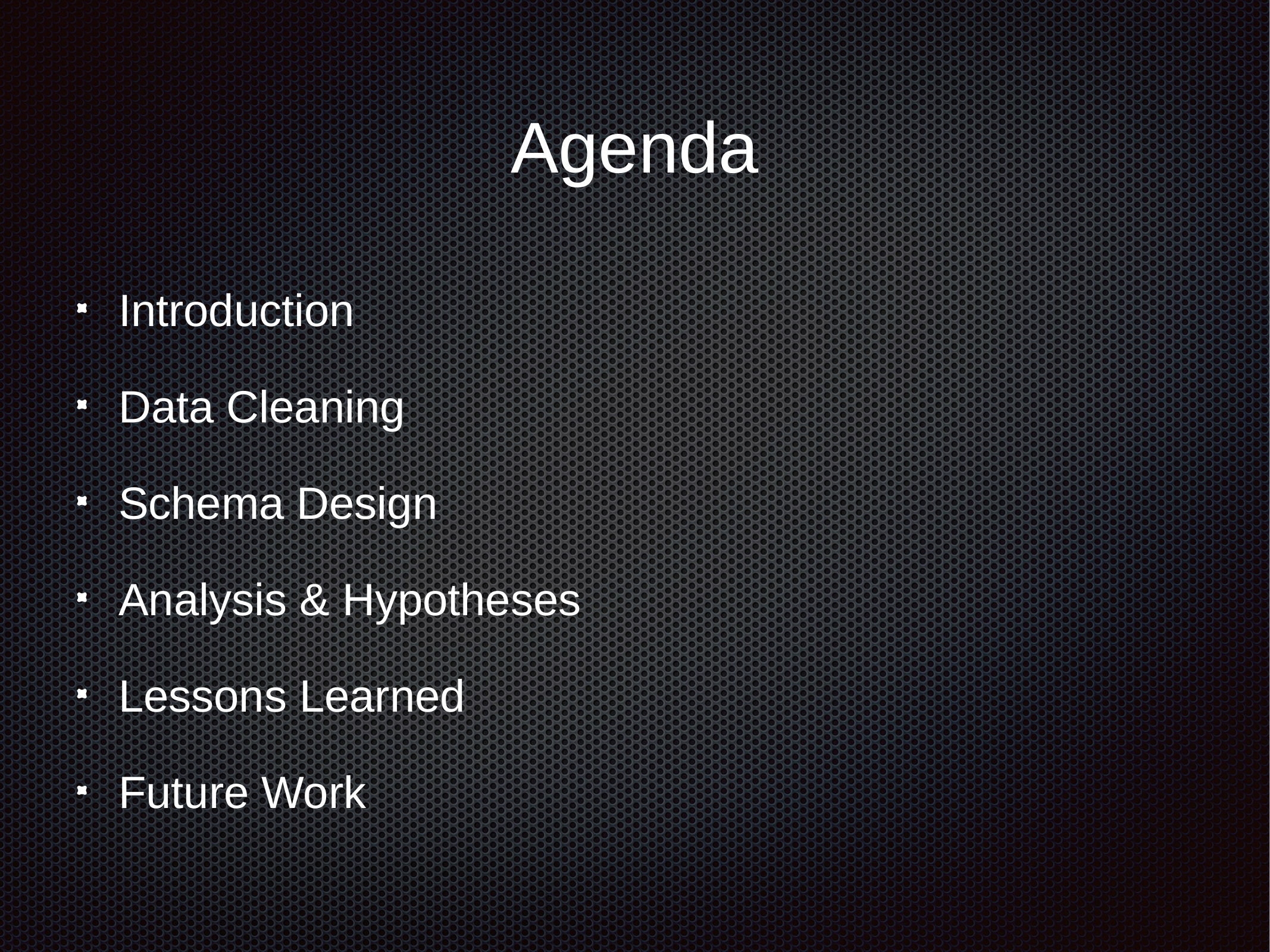

# Agenda
Introduction
Data Cleaning
Schema Design
Analysis & Hypotheses
Lessons Learned
Future Work